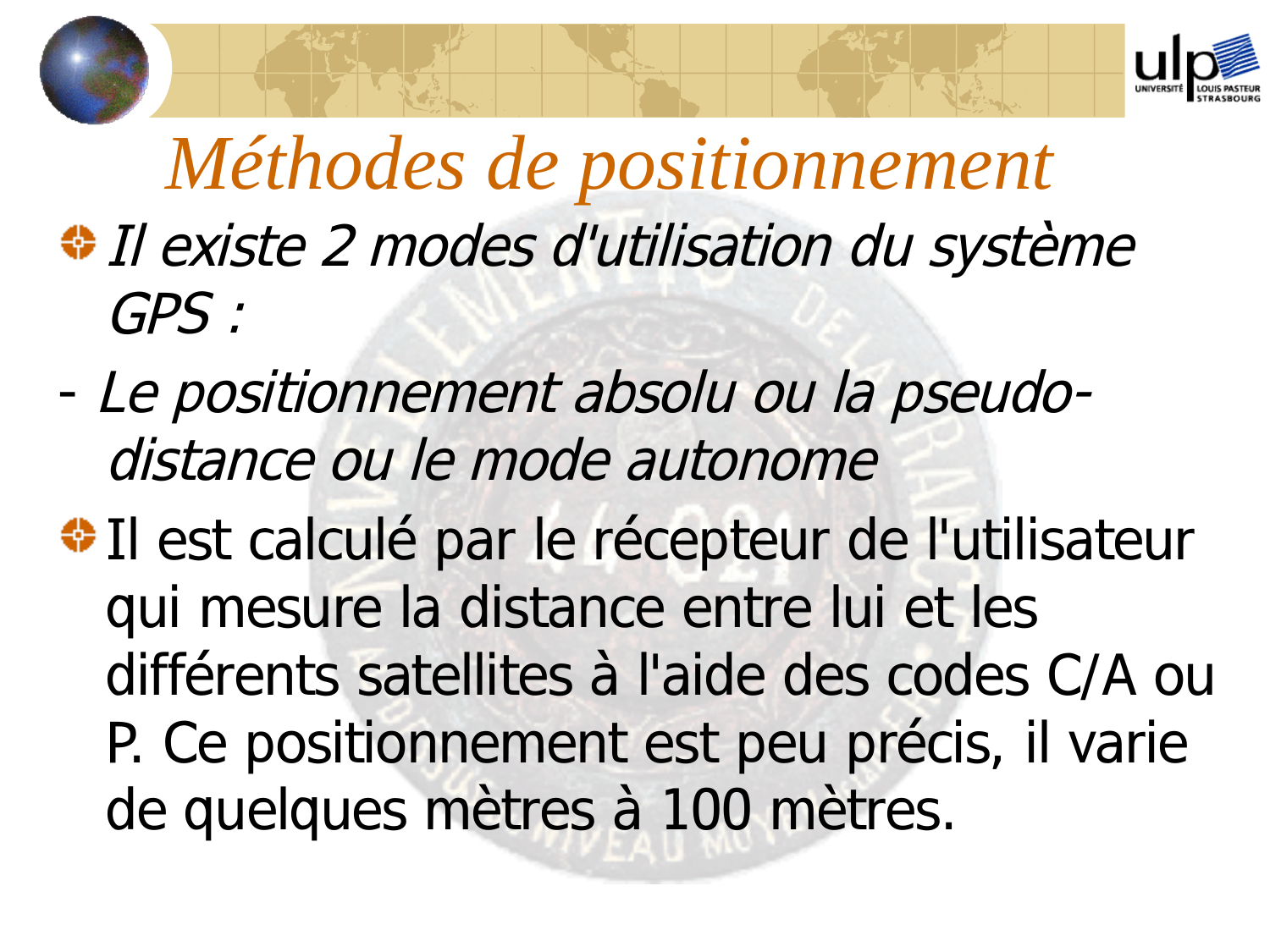

# Méthodes de positionnement
Il existe 2 modes d'utilisation du système GPS :
- Le positionnement absolu ou la pseudo-distance ou le mode autonome
Il est calculé par le récepteur de l'utilisateur qui mesure la distance entre lui et les différents satellites à l'aide des codes C/A ou P. Ce positionnement est peu précis, il varie de quelques mètres à 100 mètres.